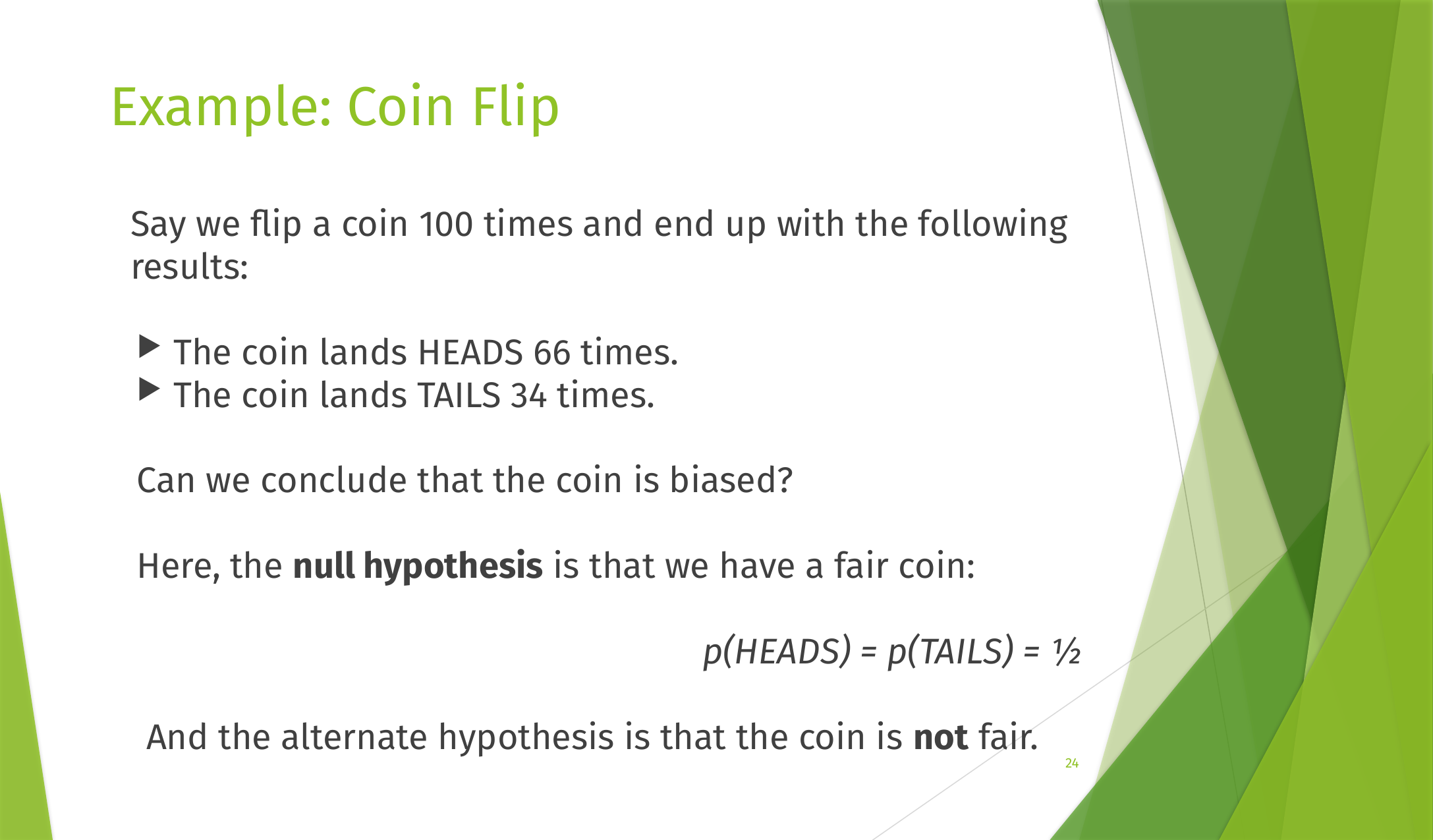

# Example: Coin Flip
Say we flip a coin 100 times and end up with the following results:

 The coin lands HEADS 66 times.
 The coin lands TAILS 34 times.

Can we conclude that the coin is biased?

Here, the null hypothesis is that we have a fair coin:

						p(HEADS) = p(TAILS) = ½

    And the alternate hypothesis is that the coin is not fair.
24